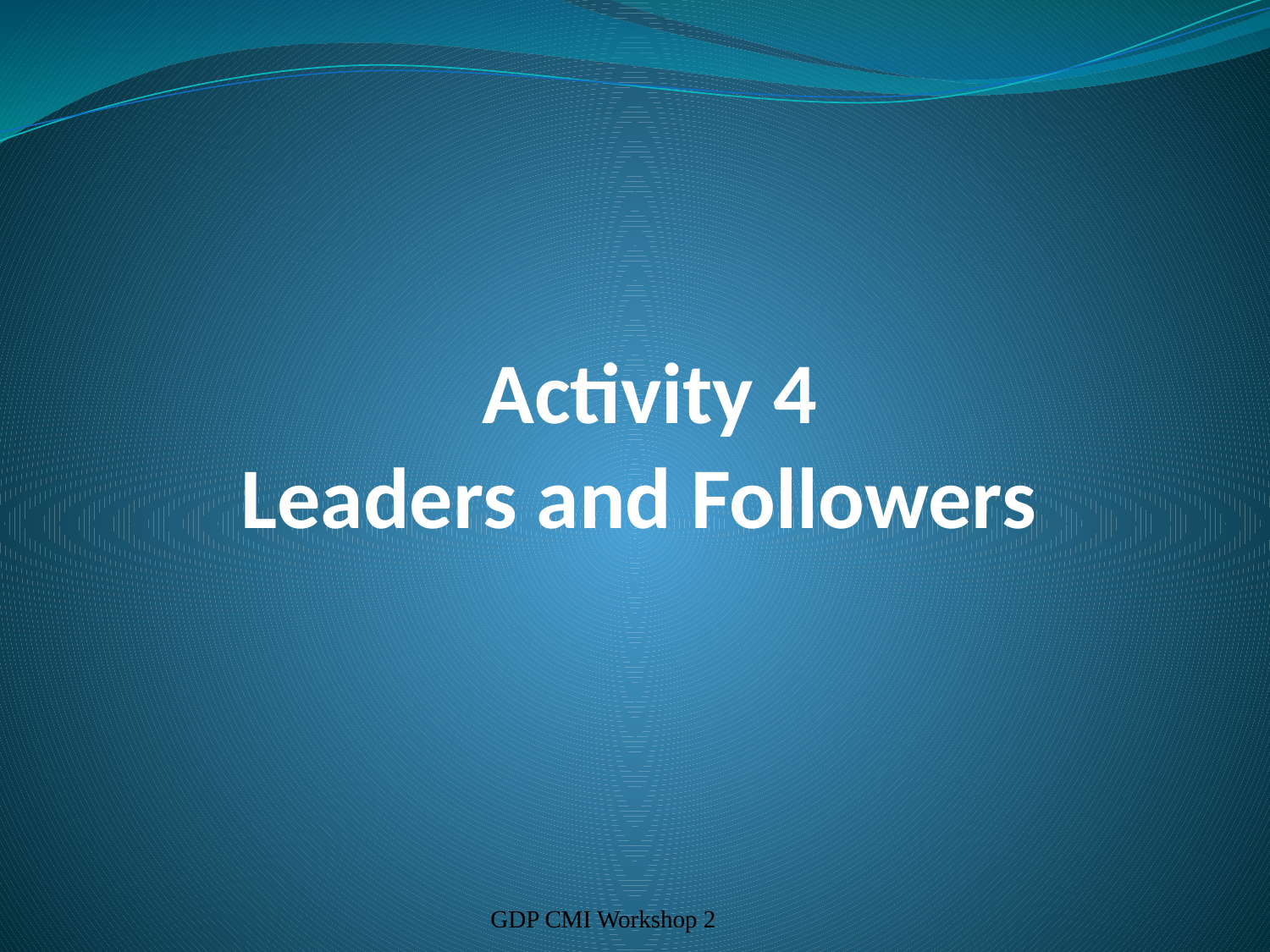

# Activity 4 Leaders and Followers
GDP CMI Workshop 2